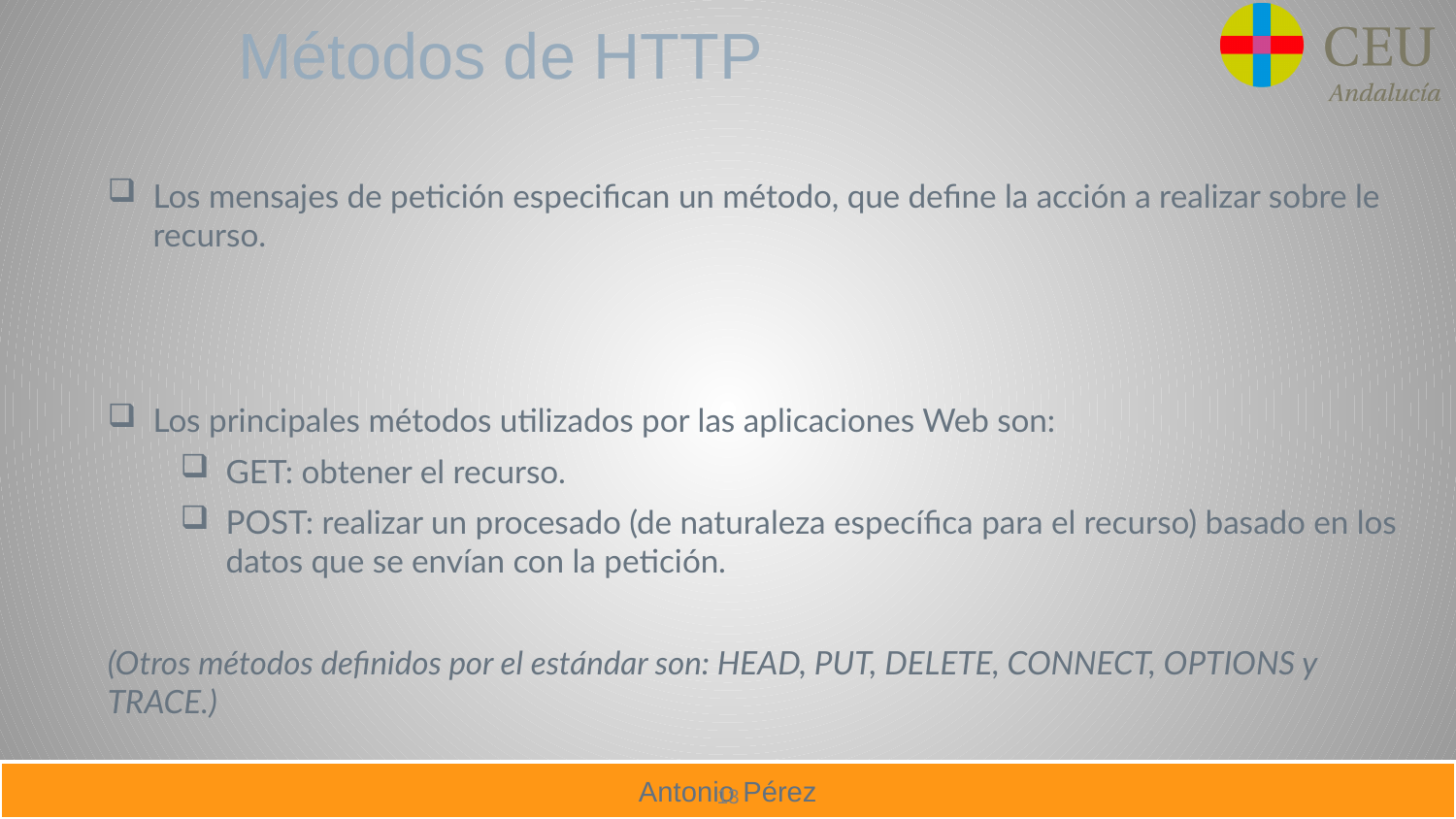

# Métodos de HTTP
Los mensajes de petición especifican un método, que define la acción a realizar sobre le recurso.

Los principales métodos utilizados por las aplicaciones Web son:
GET: obtener el recurso.
POST: realizar un procesado (de naturaleza específica para el recurso) basado en los datos que se envían con la petición.

(Otros métodos definidos por el estándar son: HEAD, PUT, DELETE, CONNECT, OPTIONS y TRACE.)
13